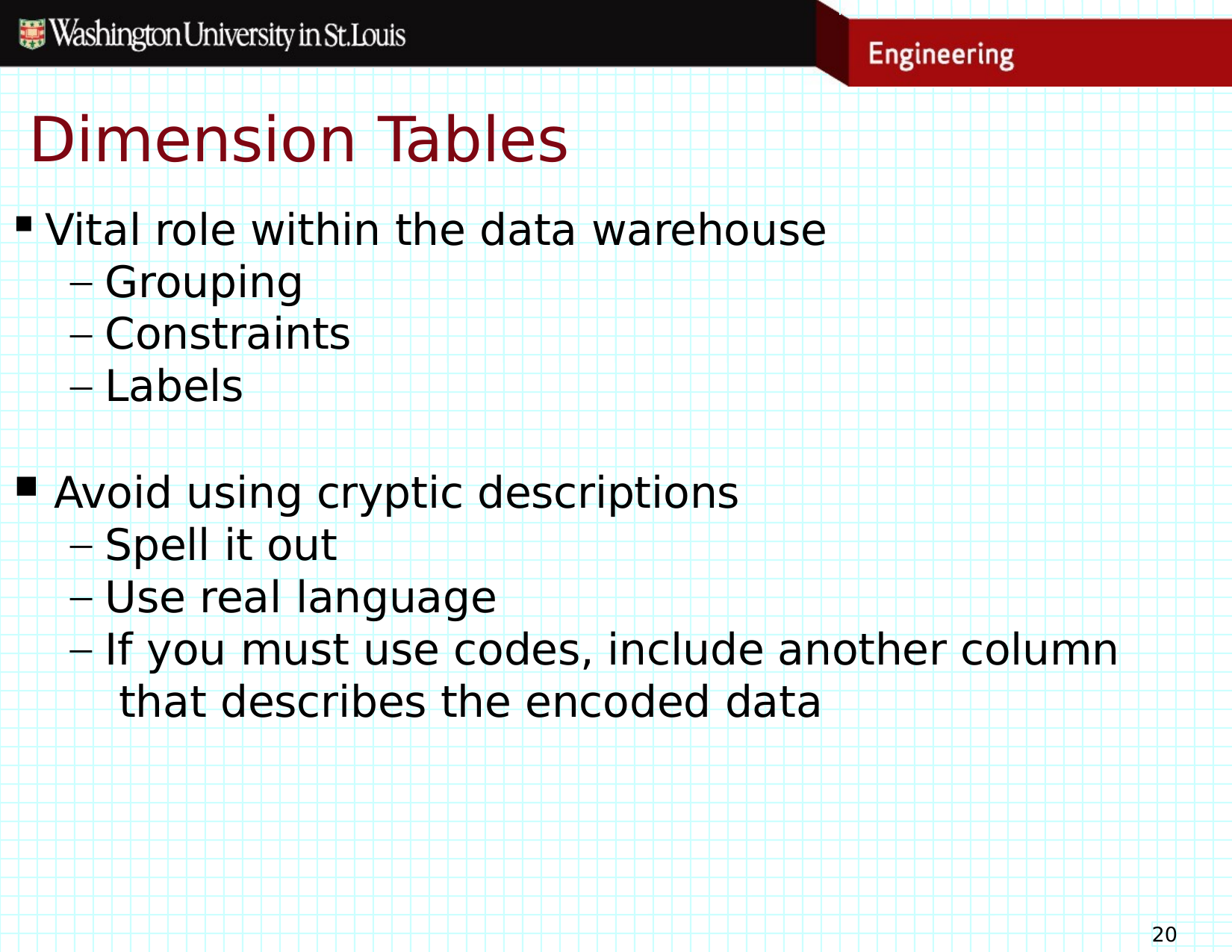

# Dimension Tables

Vital role within the data warehouse
Grouping
Constraints
Labels

Avoid using cryptic descriptions
Spell it out
Use real language
If you must use codes, include another column  that describes the encoded data

20